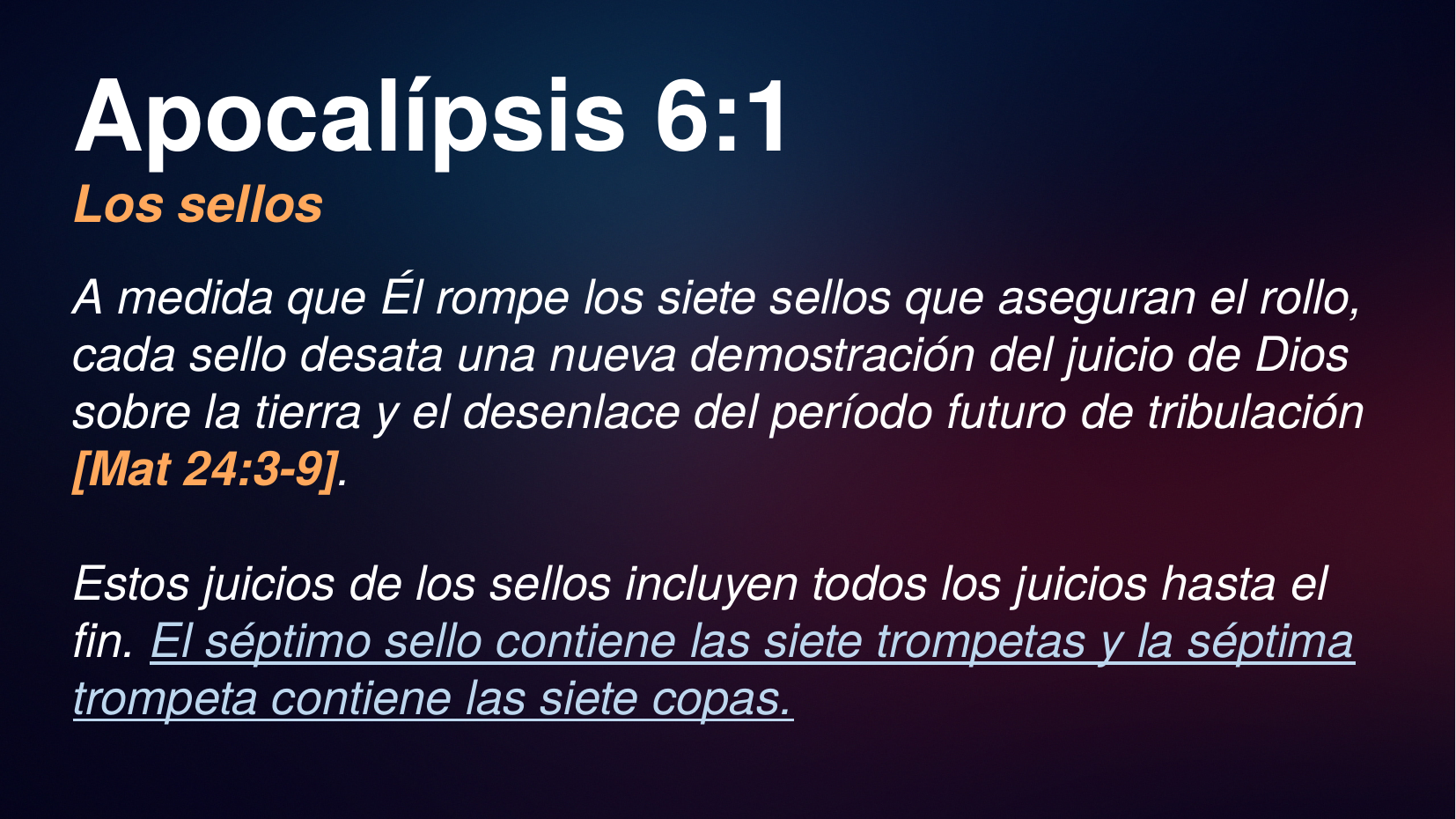

# Apocalípsis 6:1 Los sellos
A medida que Él rompe los siete sellos que aseguran el rollo, cada sello desata una nueva demostración del juicio de Dios sobre la tierra y el desenlace del período futuro de tribulación [Mat 24:3-9].

Estos juicios de los sellos incluyen todos los juicios hasta el fin. El séptimo sello contiene las siete trompetas y la séptima trompeta contiene las siete copas.